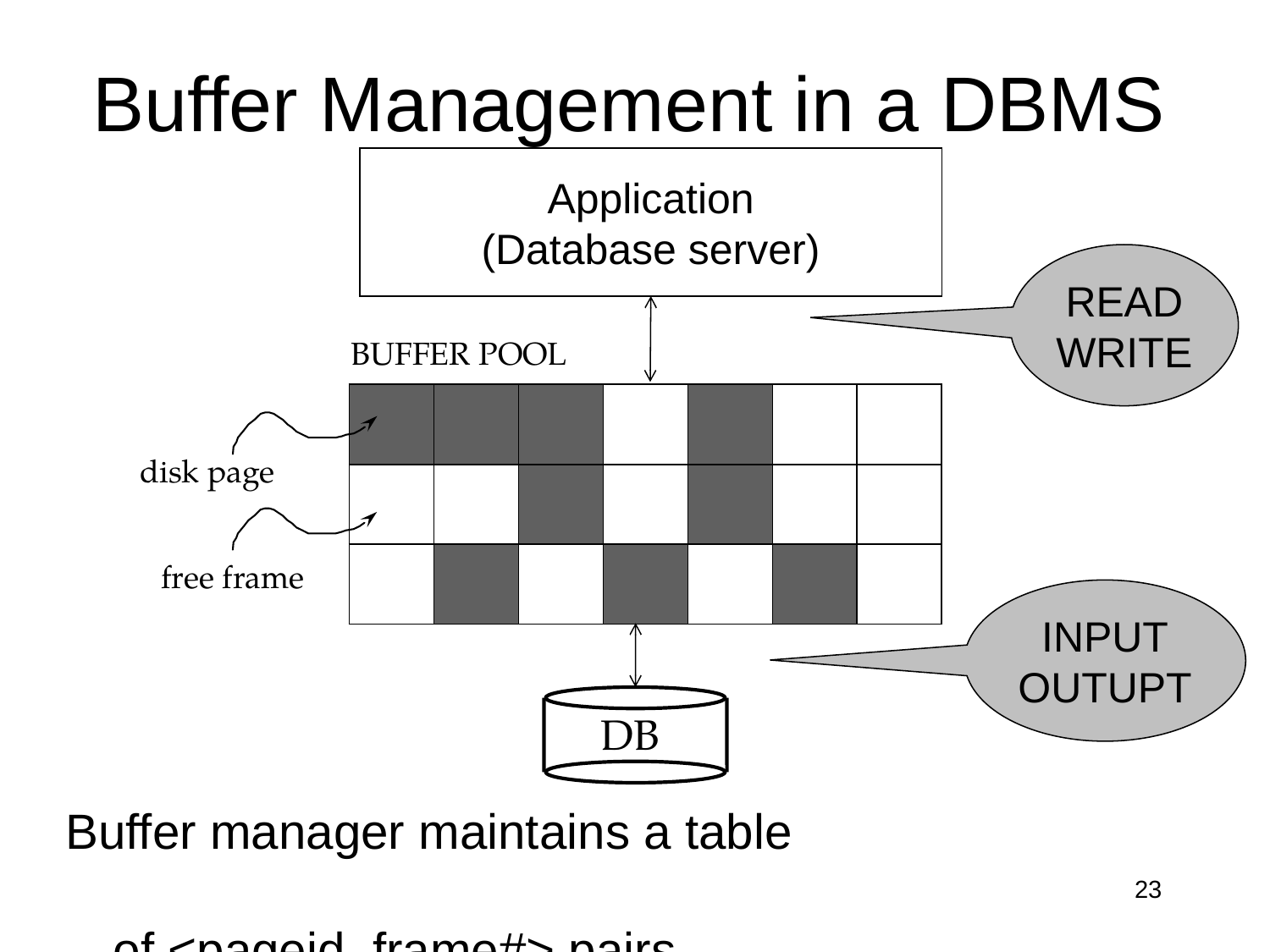

# Buffer Management in a DBMS
Application
(Database server)
READ
WRITE
BUFFER POOL
|  |  |  |  |  |  |  |
| --- | --- | --- | --- | --- | --- | --- |
|  |  |  |  |  |  |  |
|  |  |  |  |  |  |  |

disk page

free frame
INPUT
OUTUPT

DB
Buffer manager maintains a table
of <pageid, frame#> pairs

23